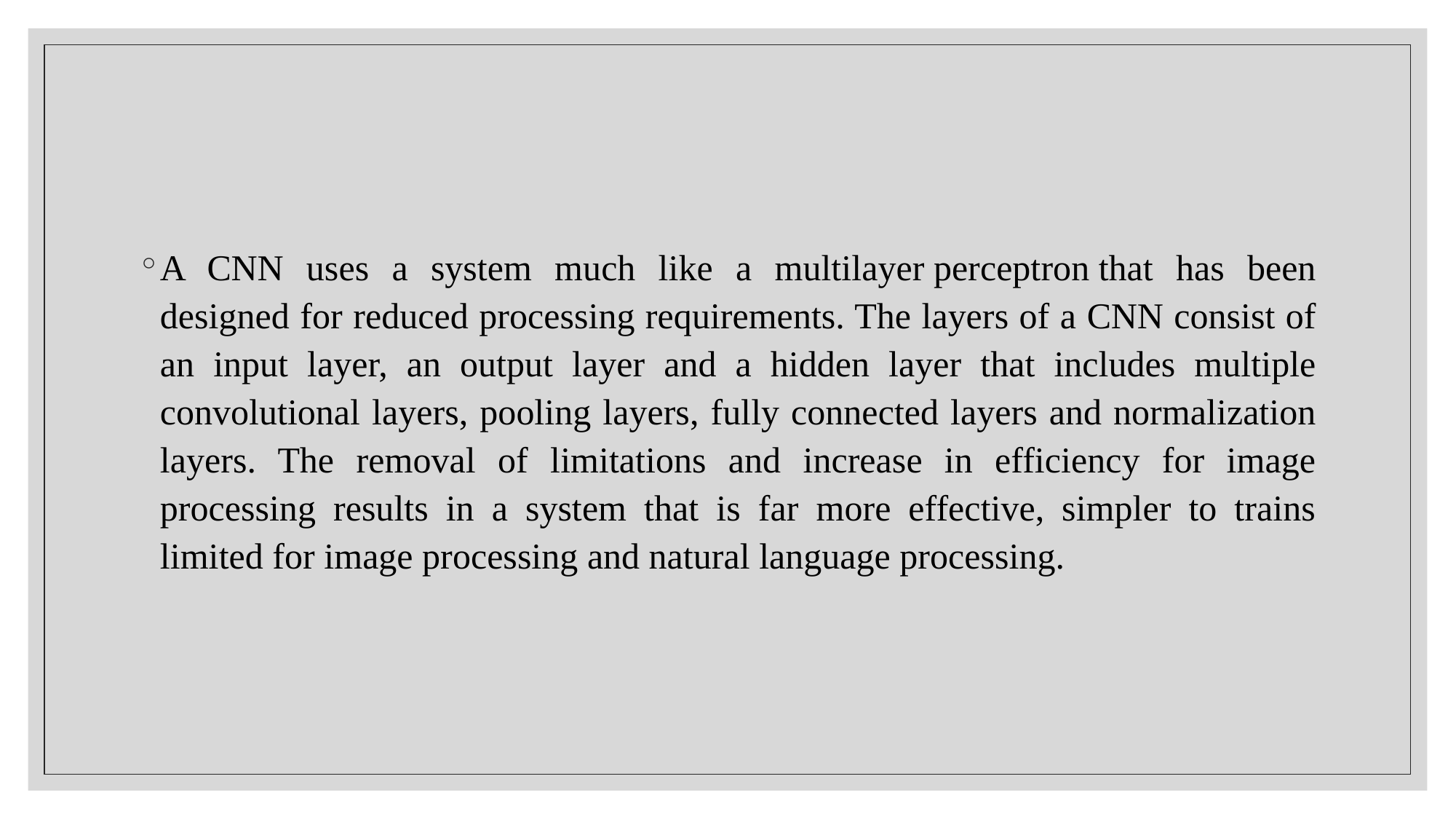

A CNN uses a system much like a multilayer perceptron that has been designed for reduced processing requirements. The layers of a CNN consist of an input layer, an output layer and a hidden layer that includes multiple convolutional layers, pooling layers, fully connected layers and normalization layers. The removal of limitations and increase in efficiency for image processing results in a system that is far more effective, simpler to trains limited for image processing and natural language processing.